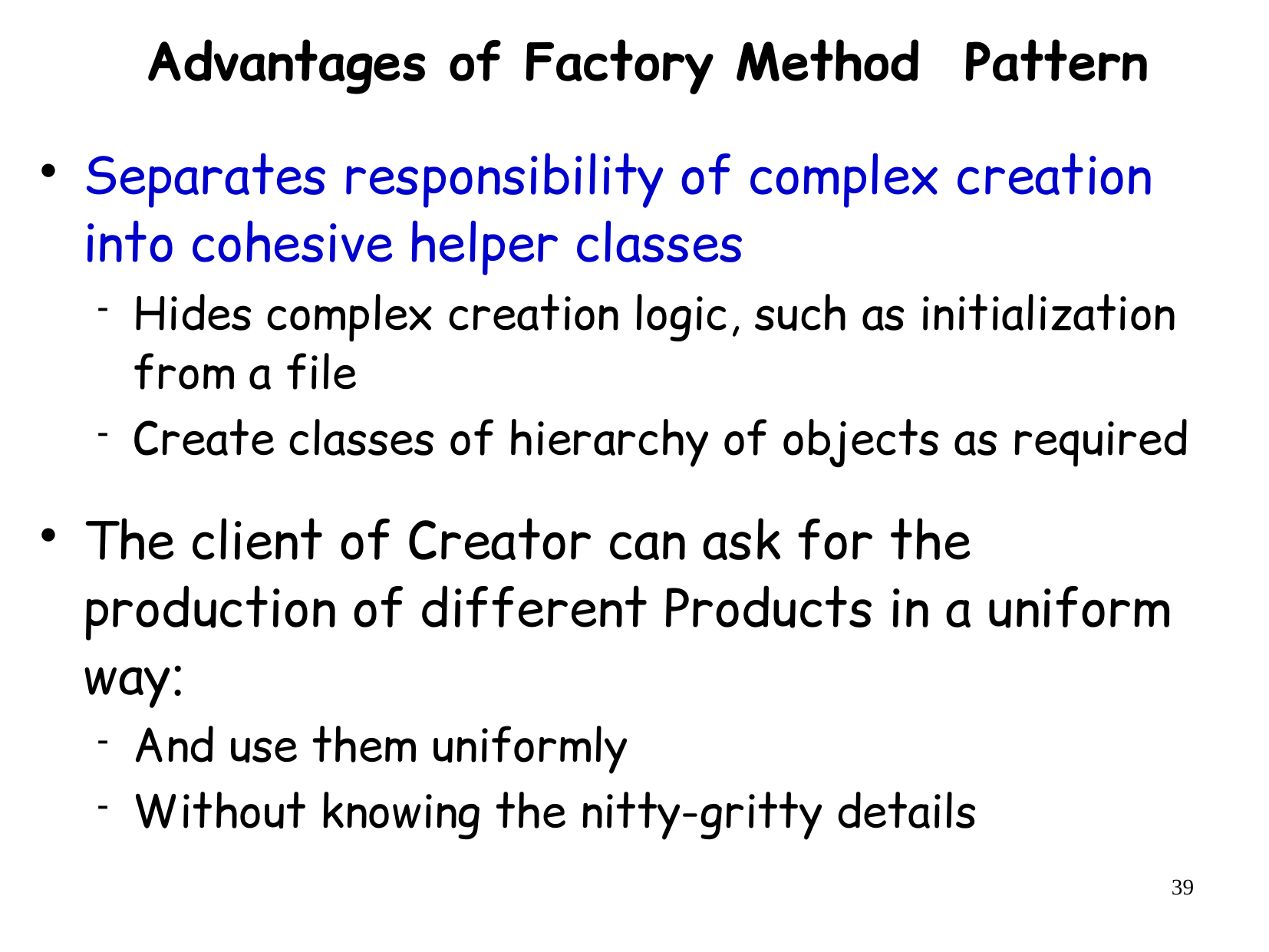

Advantages of Factory Method  Pattern
Separates responsibility of complex creation into cohesive helper classes
Hides complex creation logic, such as initialization from a file
Create classes of hierarchy of objects as required
The client of Creator can ask for the production of different Products in a uniform way:
And use them uniformly
Without knowing the nitty-gritty details